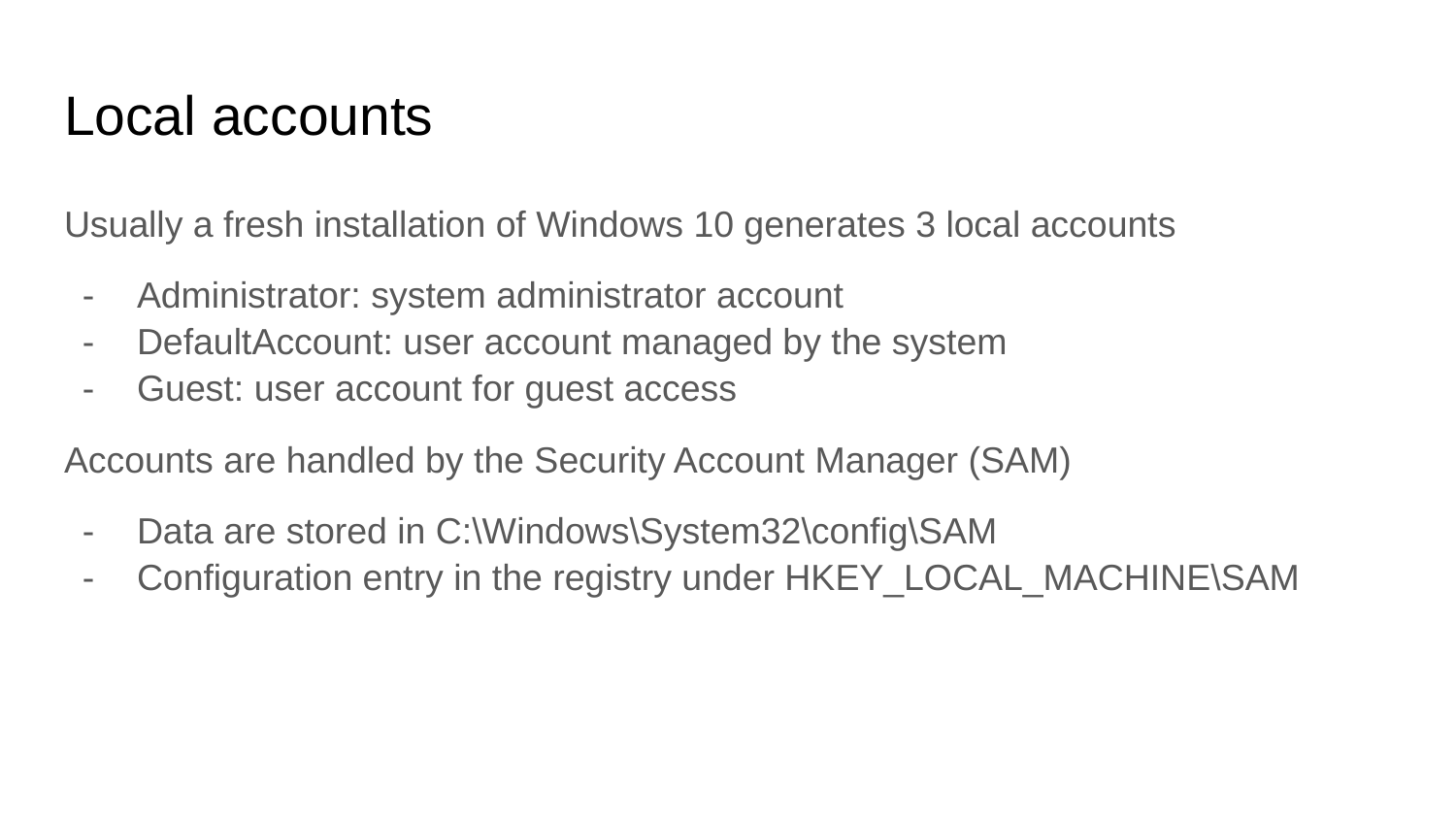

# Local accounts
Usually a fresh installation of Windows 10 generates 3 local accounts
Administrator: system administrator account
DefaultAccount: user account managed by the system
Guest: user account for guest access
Accounts are handled by the Security Account Manager (SAM)
Data are stored in C:\Windows\System32\config\SAM
Configuration entry in the registry under HKEY_LOCAL_MACHINE\SAM